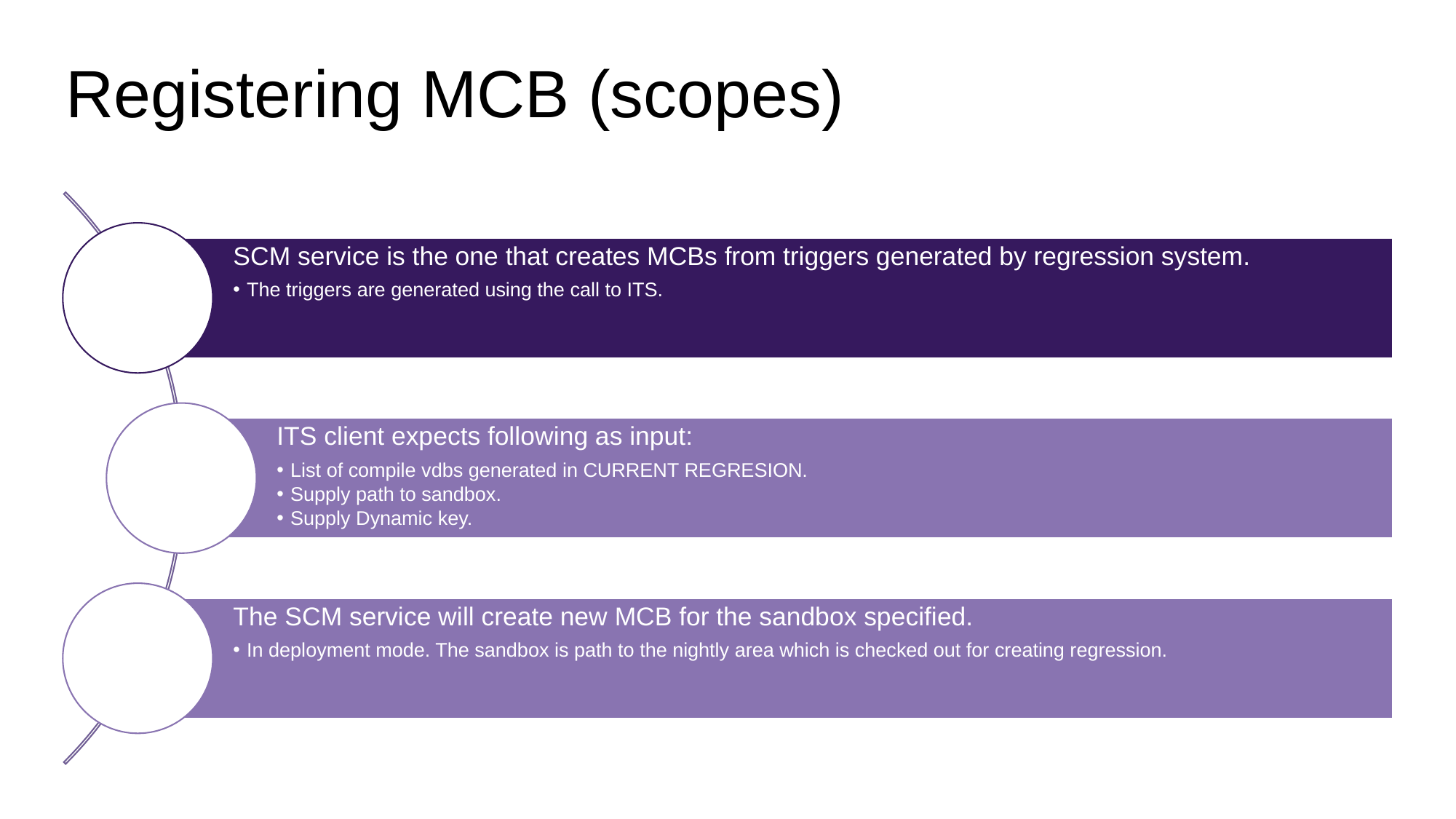

# Registering MCB (scopes)

SCM service is the one that creates MCBs from triggers generated by regression system.
The triggers are generated using the call to ITS.

ITS client expects following as input:
List of compile vdbs generated in CURRENT REGRESION.
Supply path to sandbox.
Supply Dynamic key.

The SCM service will create new MCB for the sandbox specified.
In deployment mode. The sandbox is path to the nightly area which is checked out for creating regression.